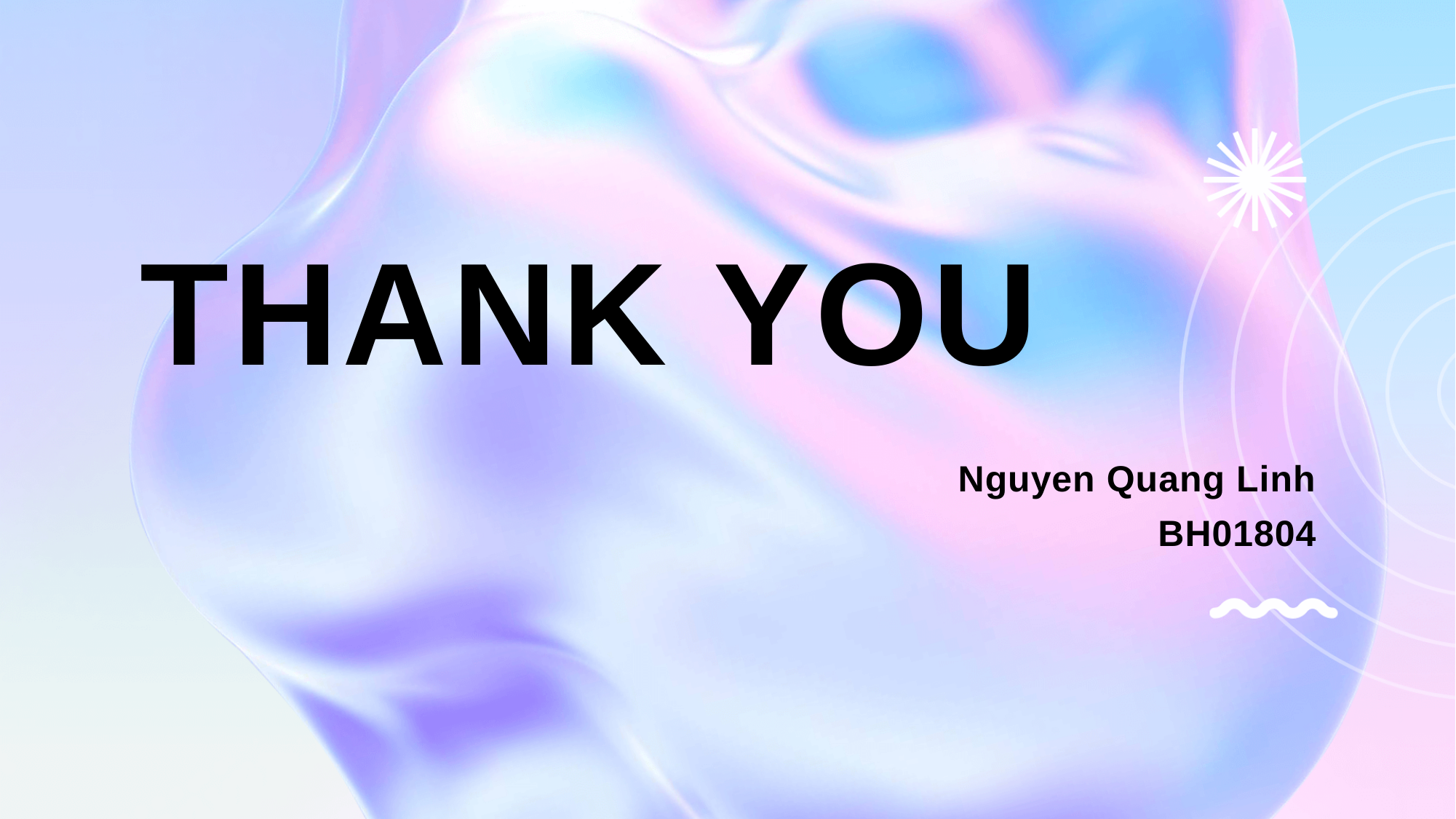

# THANK YOU
Nguyen Quang Linh
BH01804​